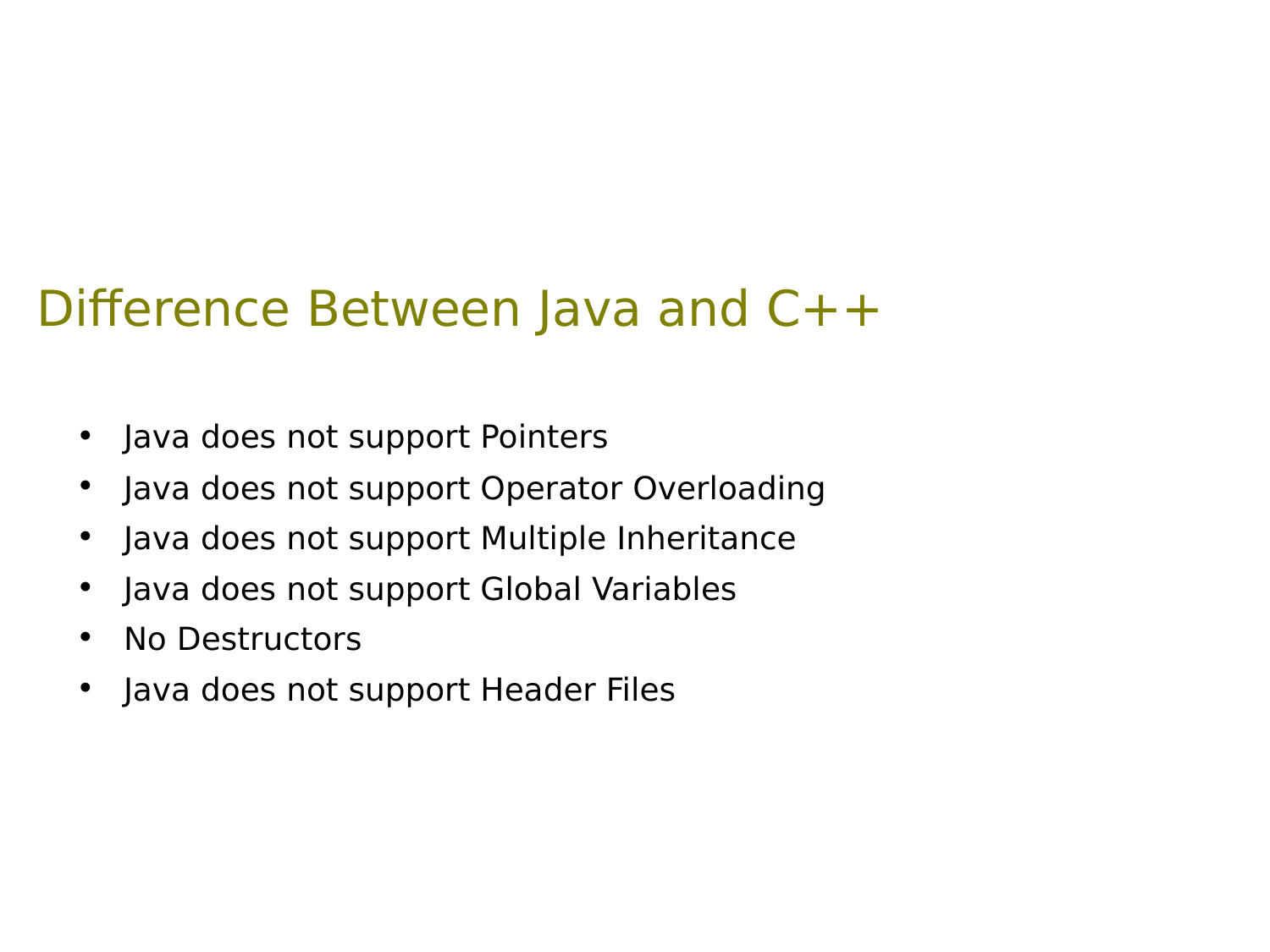

Difference Between Java and C++
# Java does not support Pointers
Java does not support Operator Overloading
Java does not support Multiple Inheritance
Java does not support Global Variables
No Destructors
Java does not support Header Files